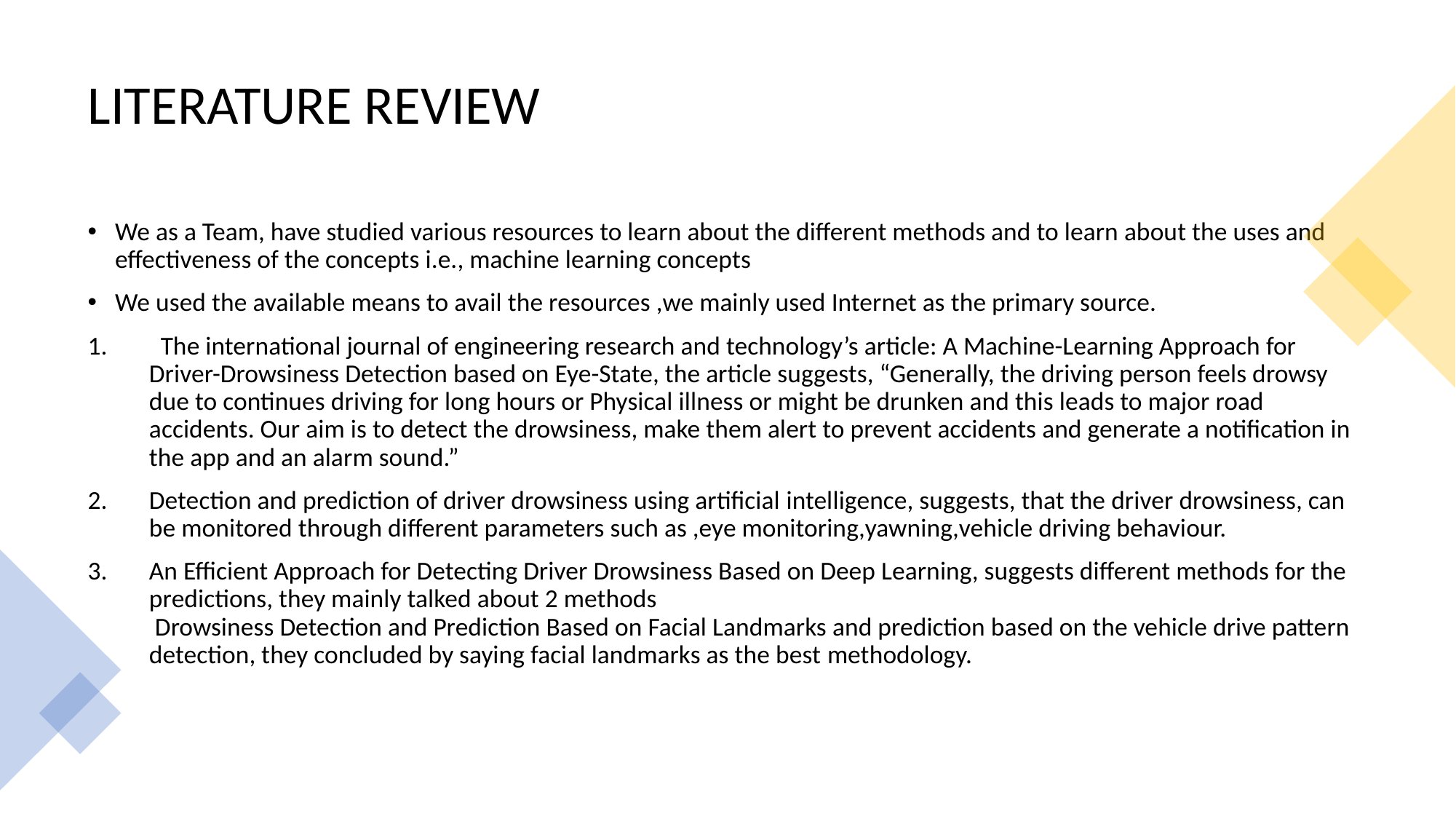

# LITERATURE REVIEW

We as a Team, have studied various resources to learn about the different methods and to learn about the uses and effectiveness of the concepts i.e., machine learning concepts
We used the available means to avail the resources ,we mainly used Internet as the primary source.
  The international journal of engineering research and technology’s article: A Machine-Learning Approach for Driver-Drowsiness Detection based on Eye-State, the article suggests, “Generally, the driving person feels drowsy due to continues driving for long hours or Physical illness or might be drunken and this leads to major road accidents. Our aim is to detect the drowsiness, make them alert to prevent accidents and generate a notification in the app and an alarm sound.”
Detection and prediction of driver drowsiness using artificial intelligence, suggests, that the driver drowsiness, can be monitored through different parameters such as ,eye monitoring,yawning,vehicle driving behaviour.
An Efficient Approach for Detecting Driver Drowsiness Based on Deep Learning, suggests different methods for the predictions, they mainly talked about 2 methods
 Drowsiness Detection and Prediction Based on Facial Landmarks and prediction based on the vehicle drive pattern detection, they concluded by saying facial landmarks as the best methodology.